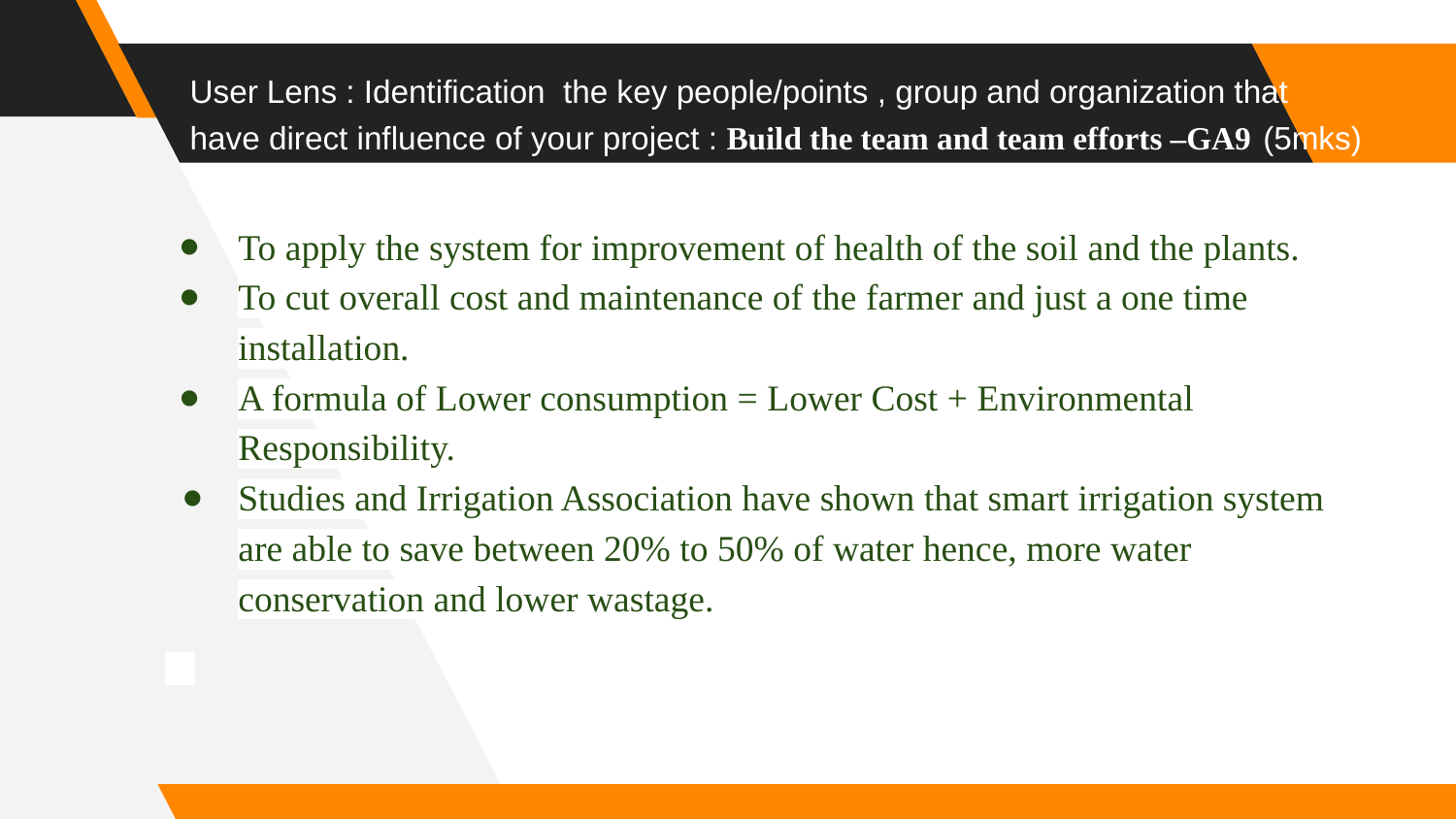

# User Lens : Identification  the key people/points , group and organization that have direct influence of your project : Build the team and team efforts –GA9 (5mks)
To apply the system for improvement of health of the soil and the plants.
To cut overall cost and maintenance of the farmer and just a one time installation.
A formula of Lower consumption = Lower Cost + Environmental Responsibility.
Studies and Irrigation Association have shown that smart irrigation system are able to save between 20% to 50% of water hence, more water conservation and lower wastage.